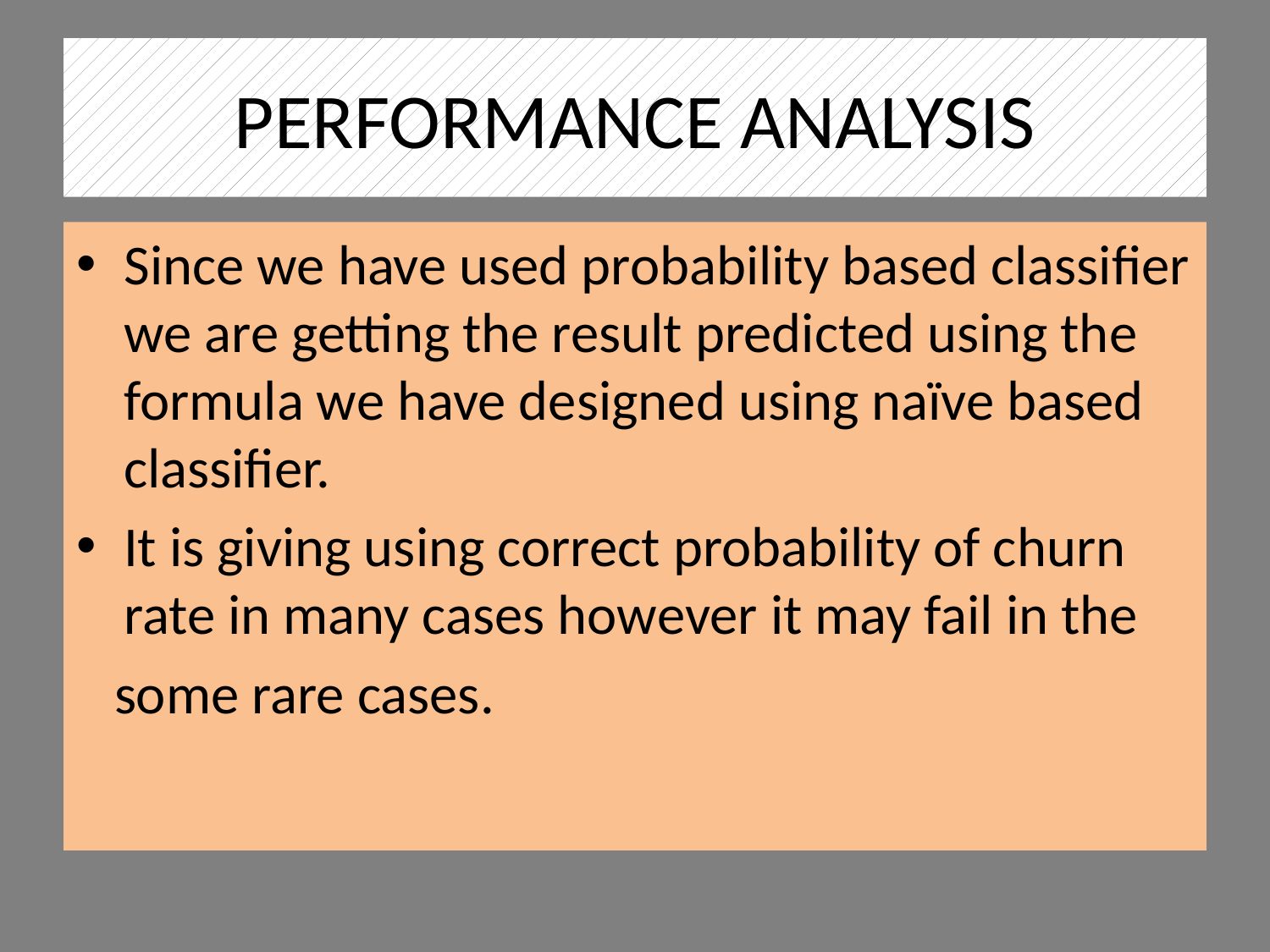

# PERFORMANCE ANALYSIS
Since we have used probability based classifier we are getting the result predicted using the formula we have designed using naïve based classifier.
It is giving using correct probability of churn rate in many cases however it may fail in the
   some rare cases.